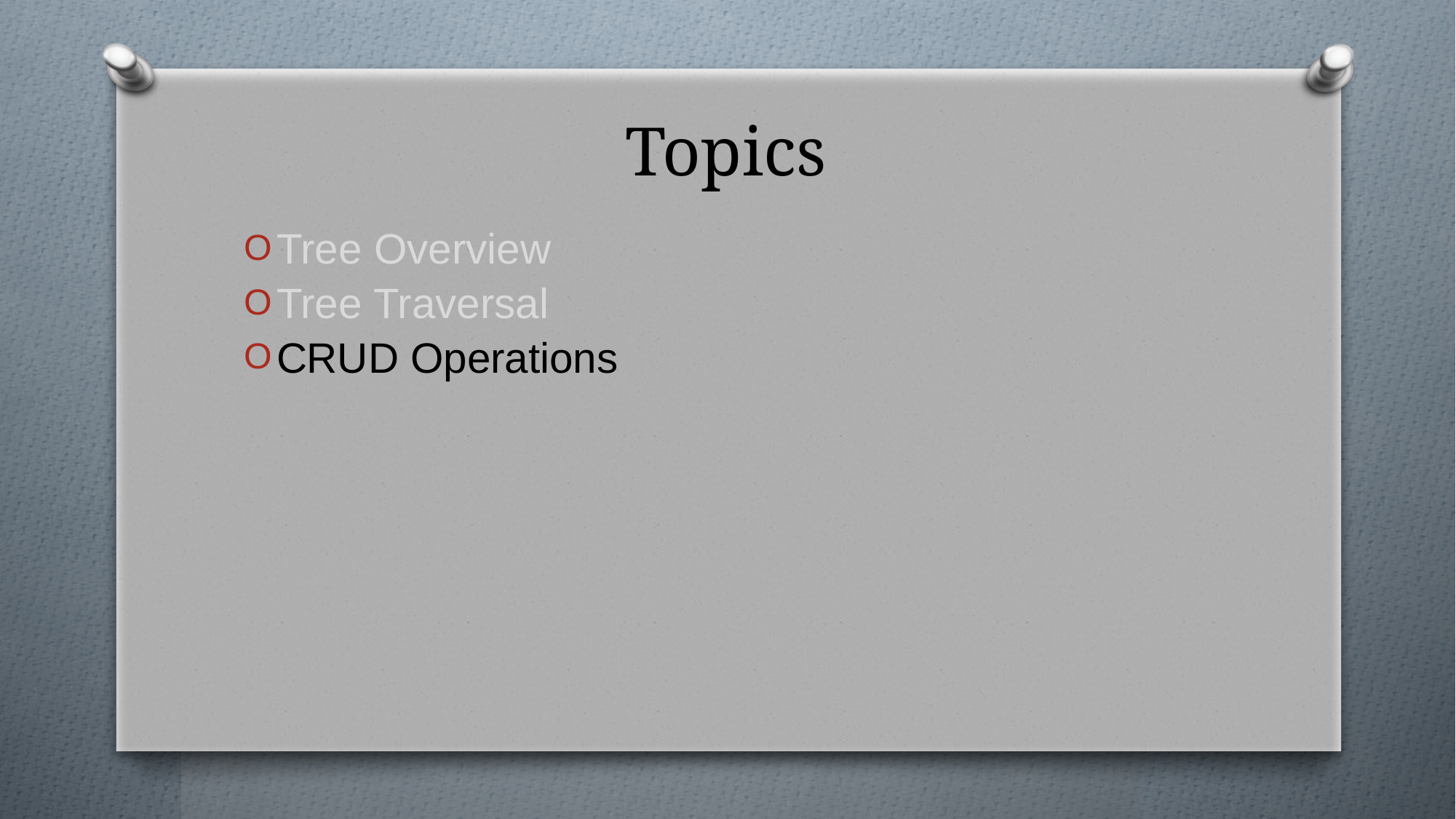

# Topics
Tree Overview
Tree Traversal
CRUD Operations